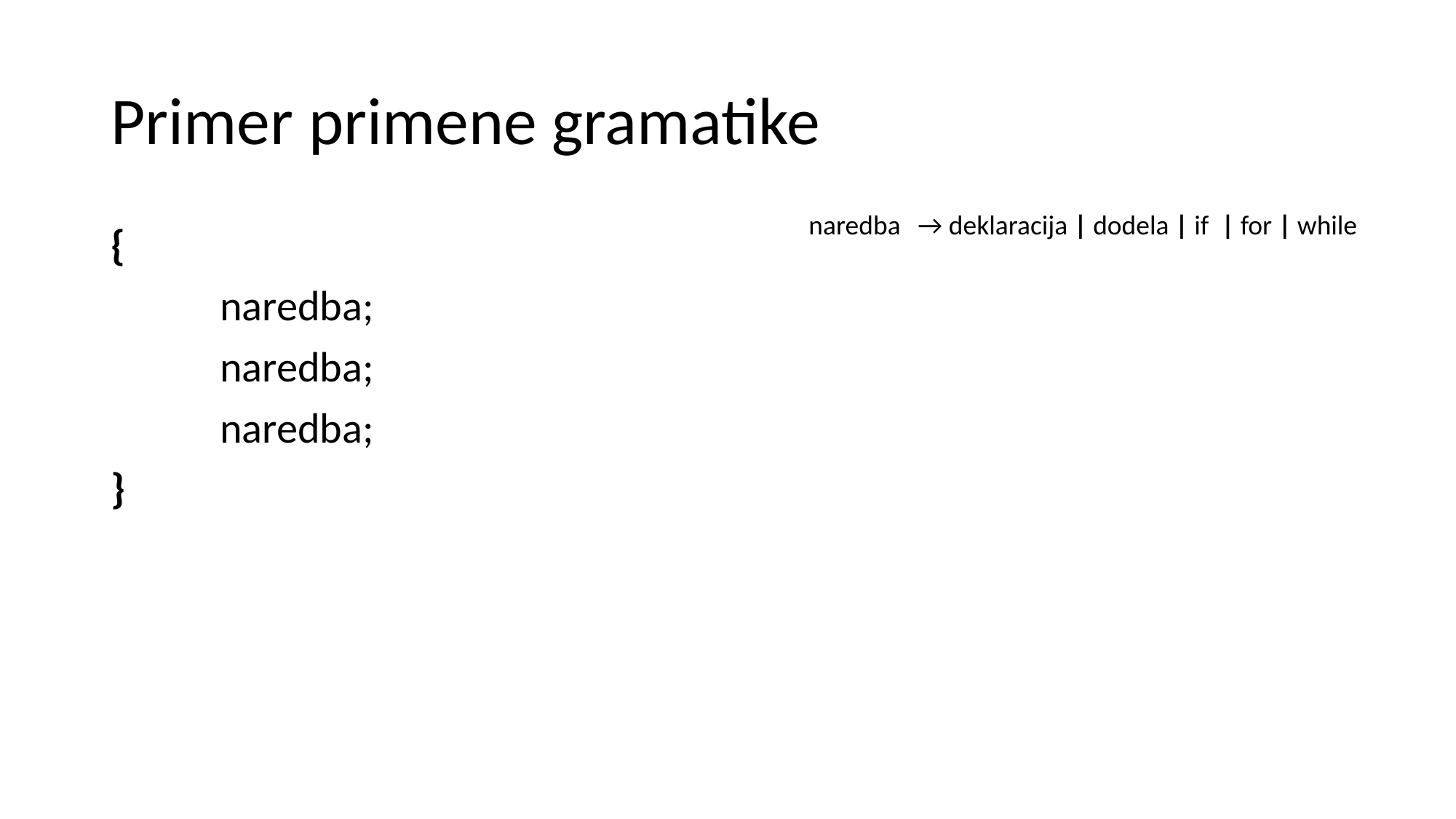

# Primer primene gramatike
naredba 	→ deklaracija | dodela | if  | for | while

{
	naredba;
	naredba;
	naredba;
}